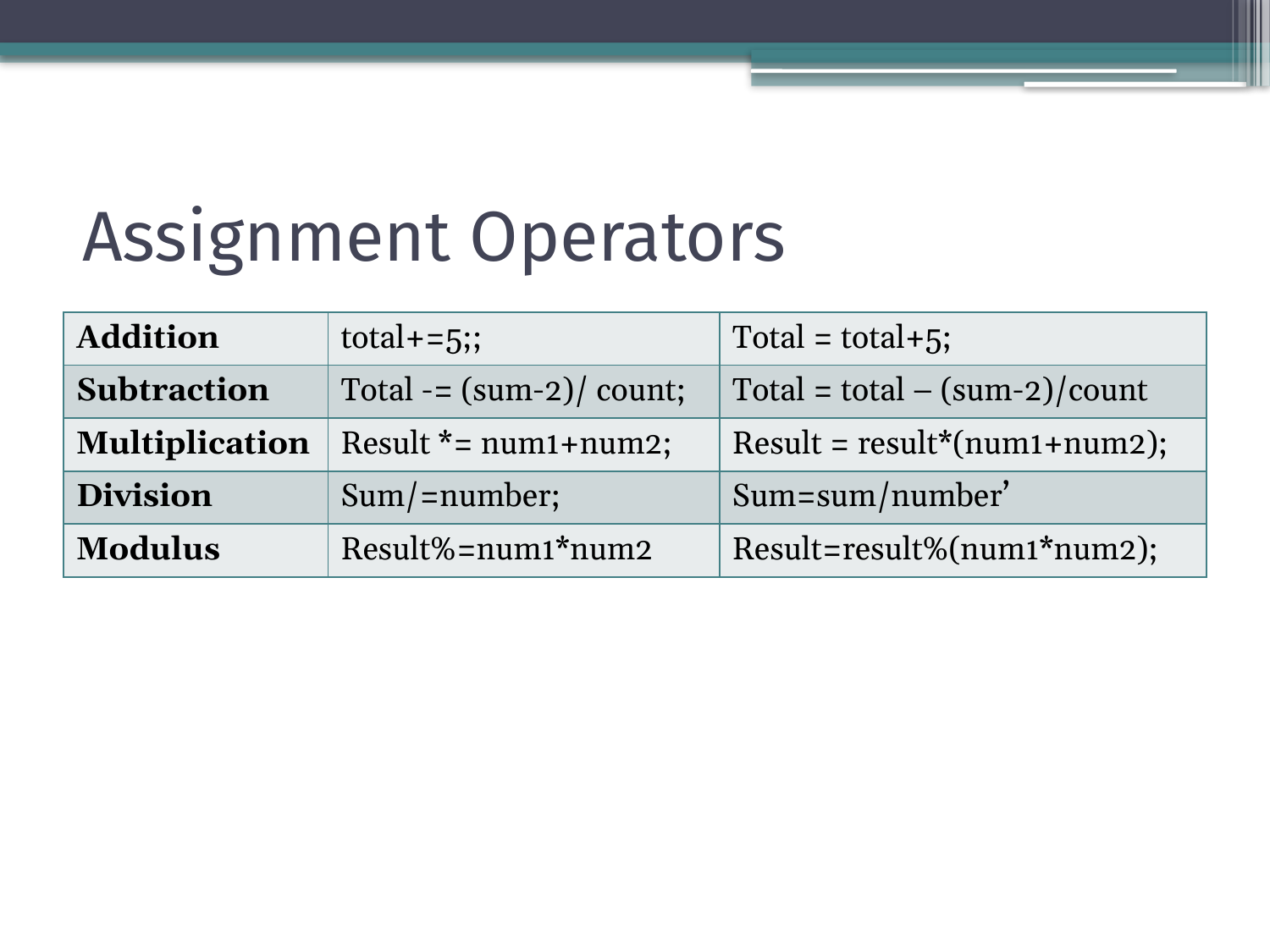

# Assignment Operators
| Addition | total+=5;; | Total = total+5; |
| --- | --- | --- |
| Subtraction | Total -= (sum-2)/ count; | Total = total – (sum-2)/count |
| Multiplication | Result \*= num1+num2; | Result = result\*(num1+num2); |
| Division | Sum/=number; | Sum=sum/number’ |
| Modulus | Result%=num1\*num2 | Result=result%(num1\*num2); |